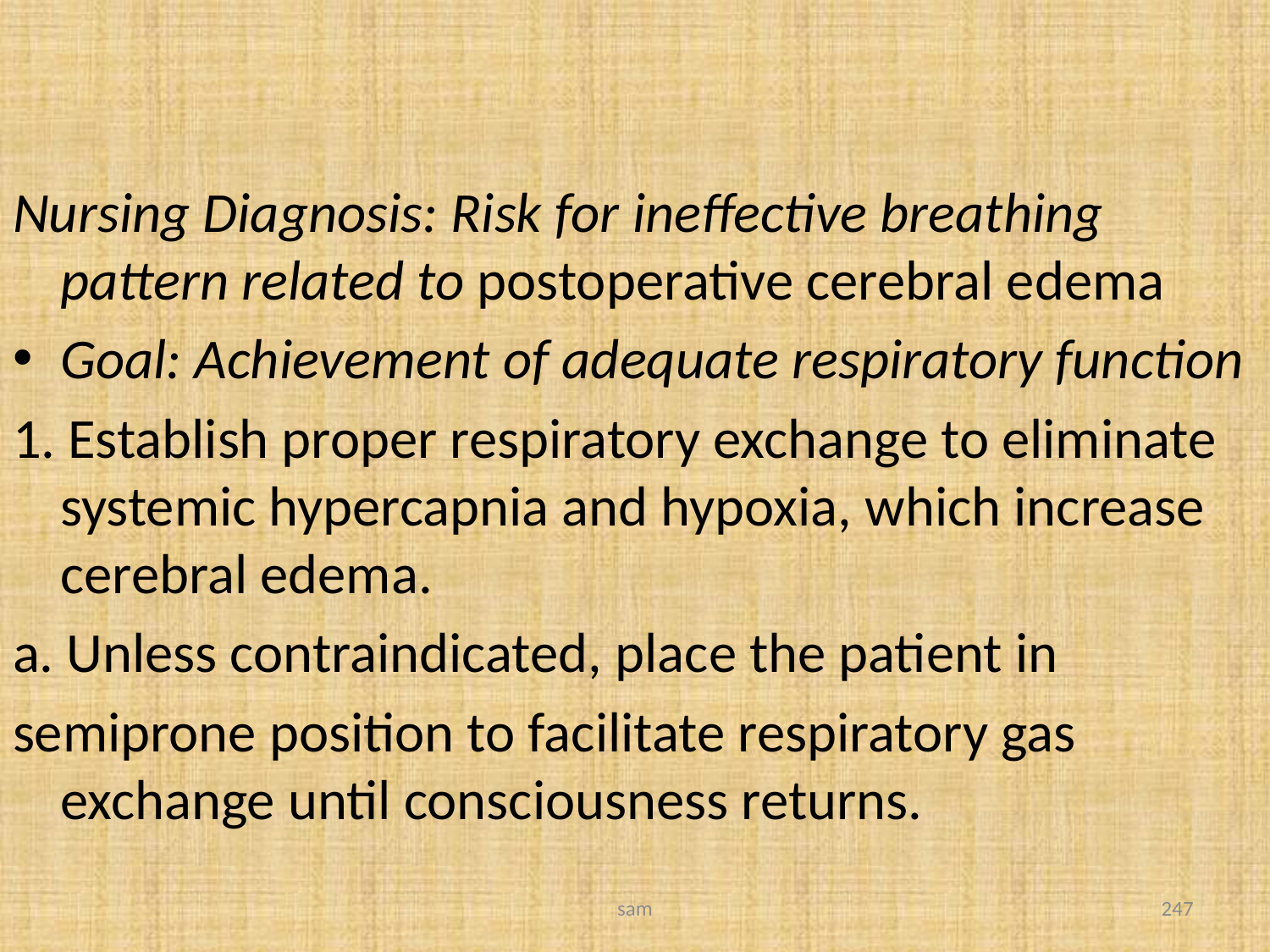

#
Nursing Diagnosis: Risk for ineffective breathing pattern related to postoperative cerebral edema
Goal: Achievement of adequate respiratory function
1. Establish proper respiratory exchange to eliminate systemic hypercapnia and hypoxia, which increase cerebral edema.
a. Unless contraindicated, place the patient in
semiprone position to facilitate respiratory gas exchange until consciousness returns.

sam
247